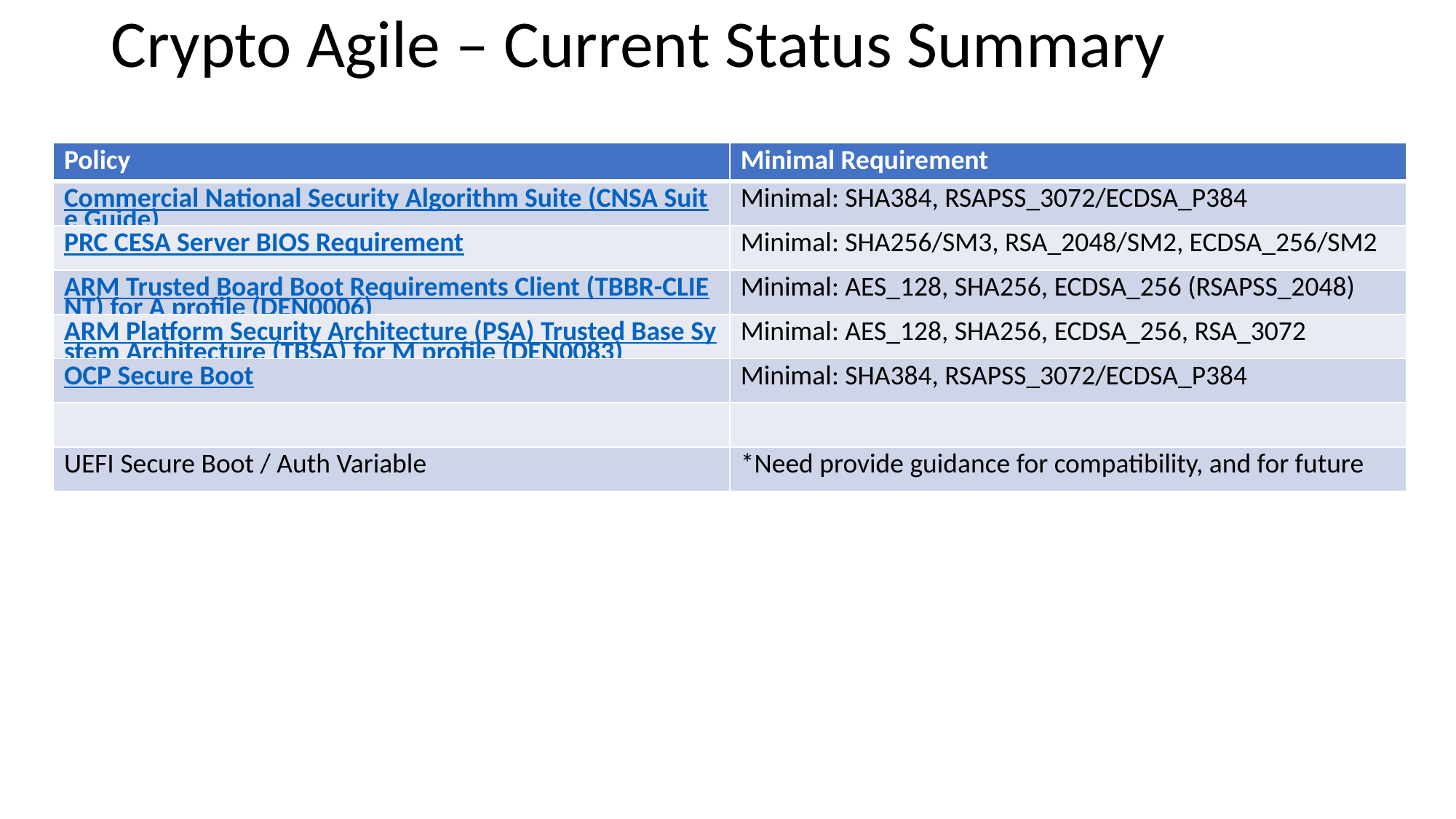

# Crypto Agile – Current Status Summary
| Policy | Minimal Requirement |
| --- | --- |
| Commercial National Security Algorithm Suite (CNSA Suite Guide) | Minimal: SHA384, RSAPSS\_3072/ECDSA\_P384 |
| PRC CESA Server BIOS Requirement | Minimal: SHA256/SM3, RSA\_2048/SM2, ECDSA\_256/SM2 |
| ARM Trusted Board Boot Requirements Client (TBBR-CLIENT) for A profile (DEN0006) | Minimal: AES\_128, SHA256, ECDSA\_256 (RSAPSS\_2048) |
| ARM Platform Security Architecture (PSA) Trusted Base System Architecture (TBSA) for M profile (DEN0083) | Minimal: AES\_128, SHA256, ECDSA\_256, RSA\_3072 |
| OCP Secure Boot | Minimal: SHA384, RSAPSS\_3072/ECDSA\_P384 |
|  |  |
| UEFI Secure Boot / Auth Variable | \*Need provide guidance for compatibility, and for future |